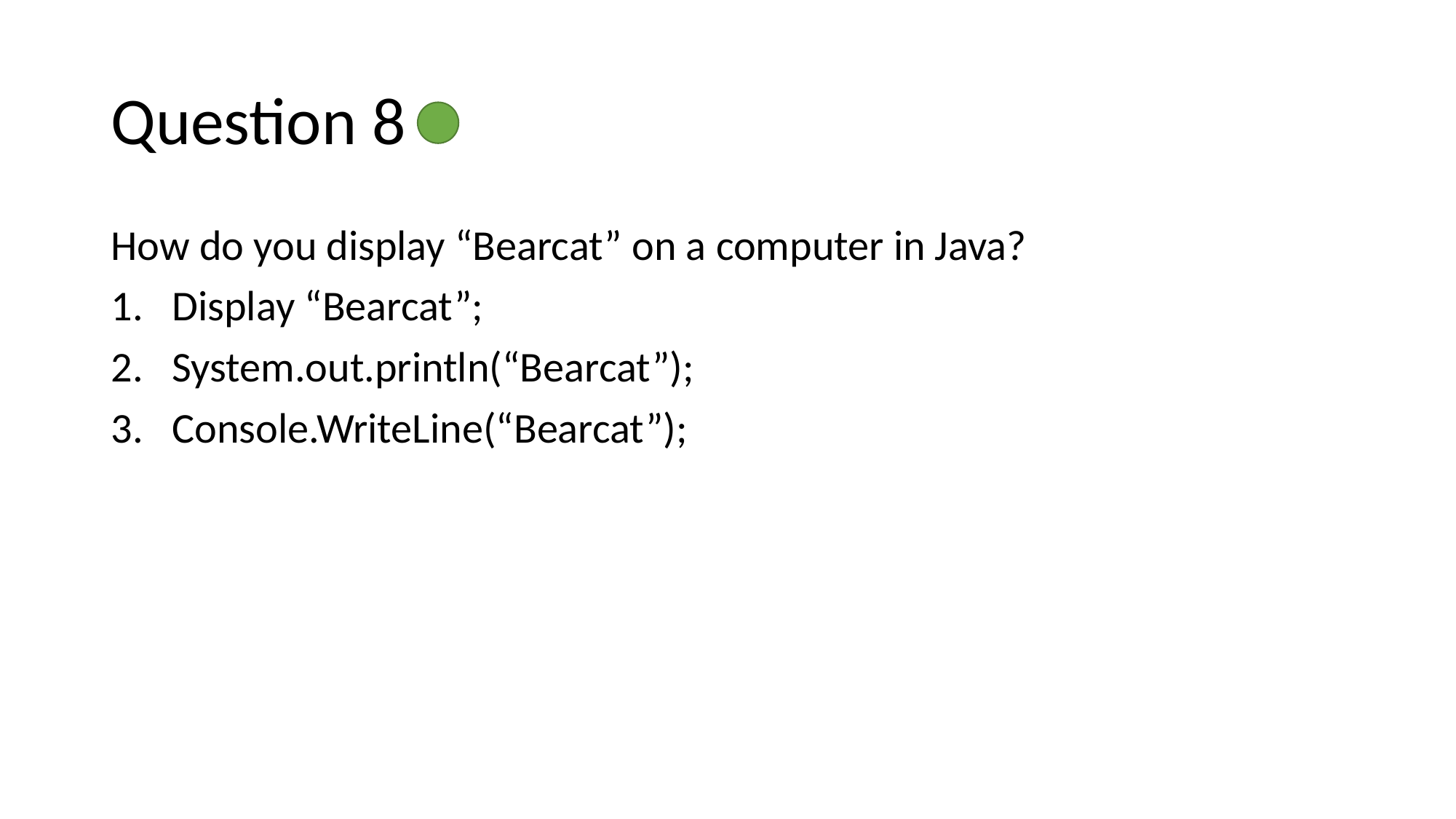

# Question 8

How do you display “Bearcat” on a computer in Java?
Display “Bearcat”;
System.out.println(“Bearcat”);
Console.WriteLine(“Bearcat”);